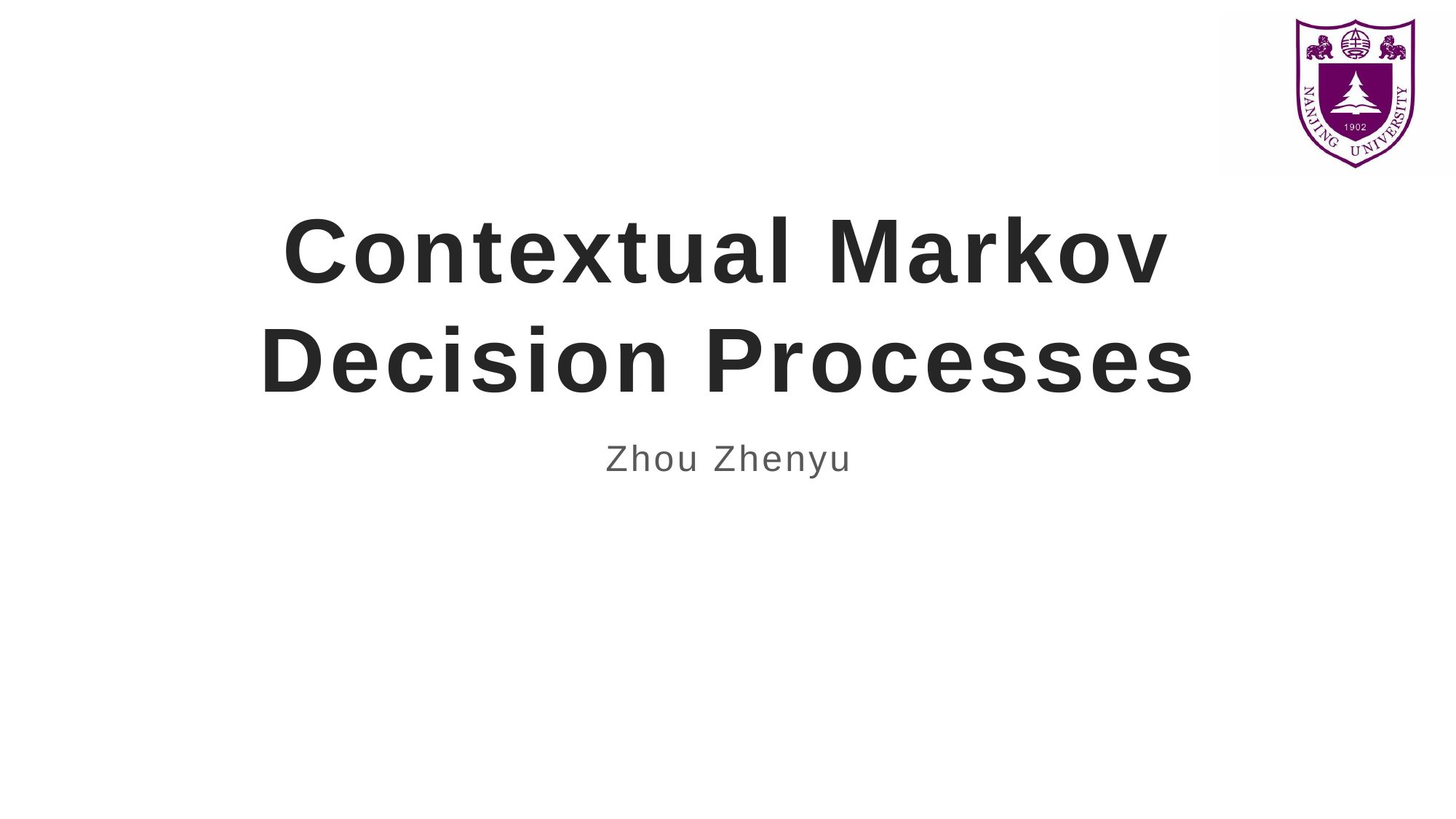

# Contextual Markov Decision Processes
Zhou Zhenyu